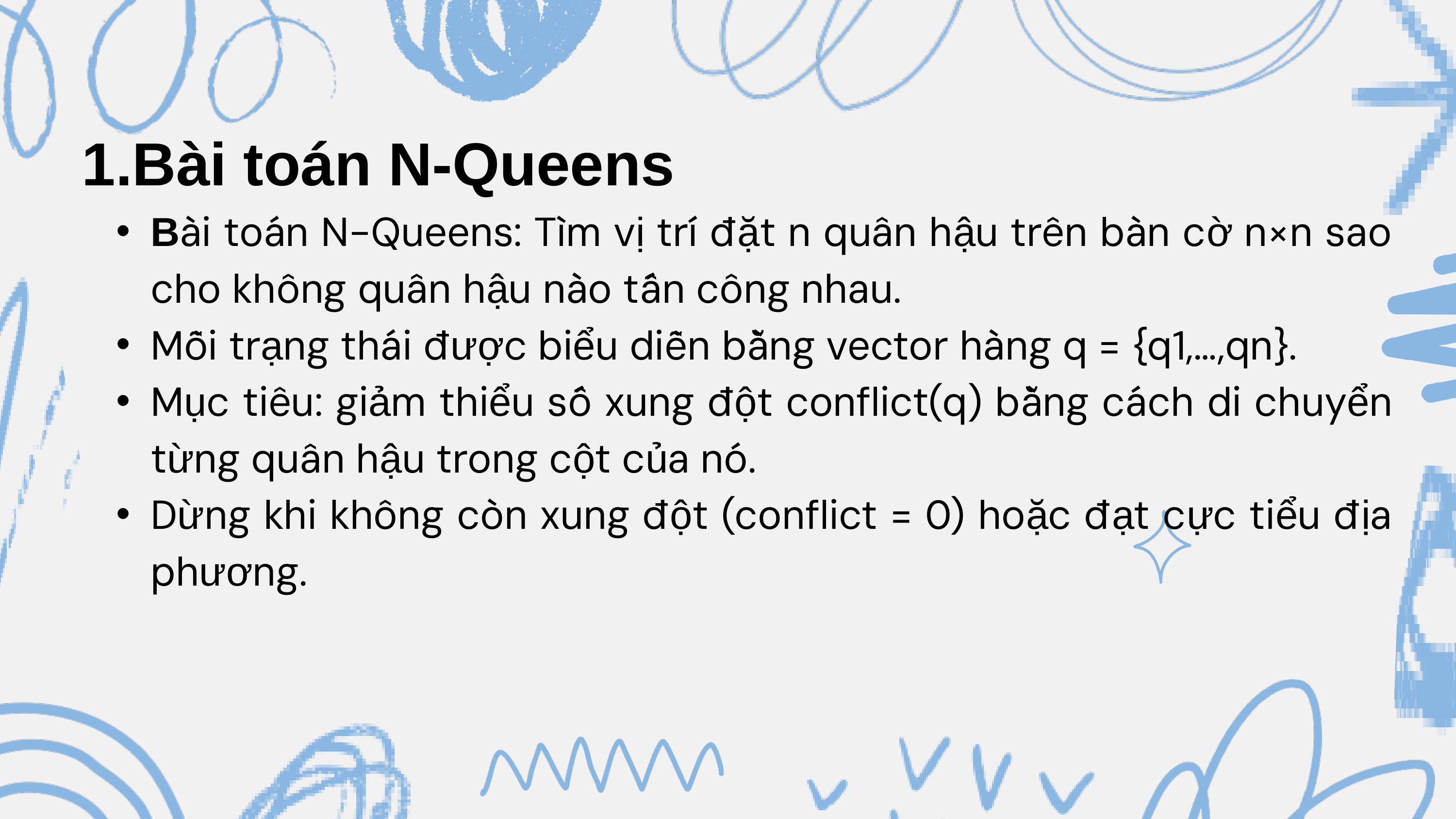

1.Bài toán N-Queens
Bài toán N-Queens: Tìm vị trí đặt n quân hậu trên bàn cờ n×n sao cho không quân hậu nào tấn công nhau.
Mỗi trạng thái được biểu diễn bằng vector hàng q = {q1,…,qn}.
Mục tiêu: giảm thiểu số xung đột conflict(q) bằng cách di chuyển từng quân hậu trong cột của nó.
Dừng khi không còn xung đột (conflict = 0) hoặc đạt cực tiểu địa phương.